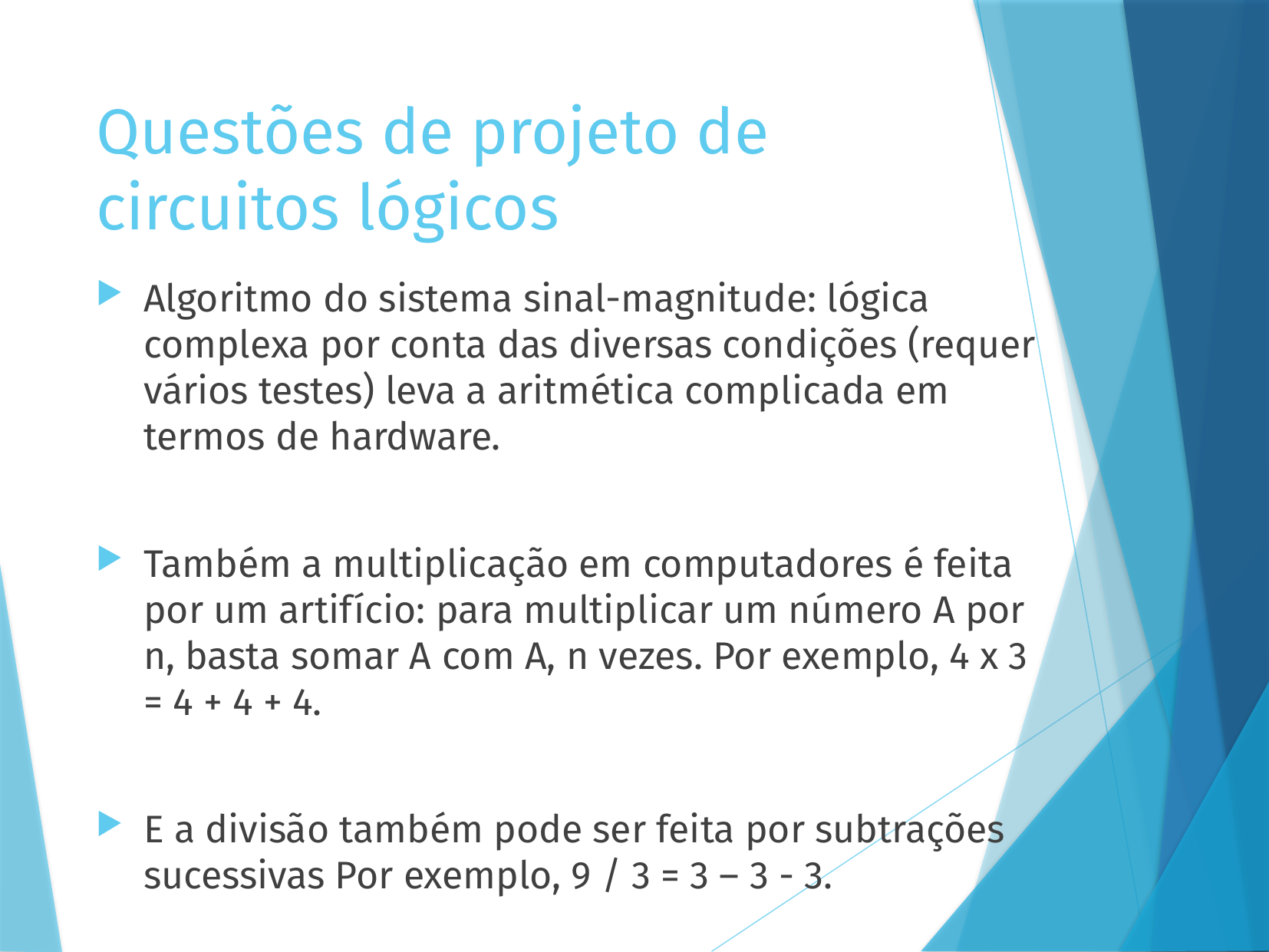

# Questões de projeto de circuitos lógicos
Algoritmo do sistema sinal-magnitude: lógica complexa por conta das diversas condições (requer vários testes) leva a aritmética complicada em termos de hardware.

Também a multiplicação em computadores é feita por um artifício: para multiplicar um número A por n, basta somar A com A, n vezes. Por exemplo, 4 x 3 = 4 + 4 + 4.

E a divisão também pode ser feita por subtrações sucessivas Por exemplo, 9 / 3 = 3 – 3 - 3.